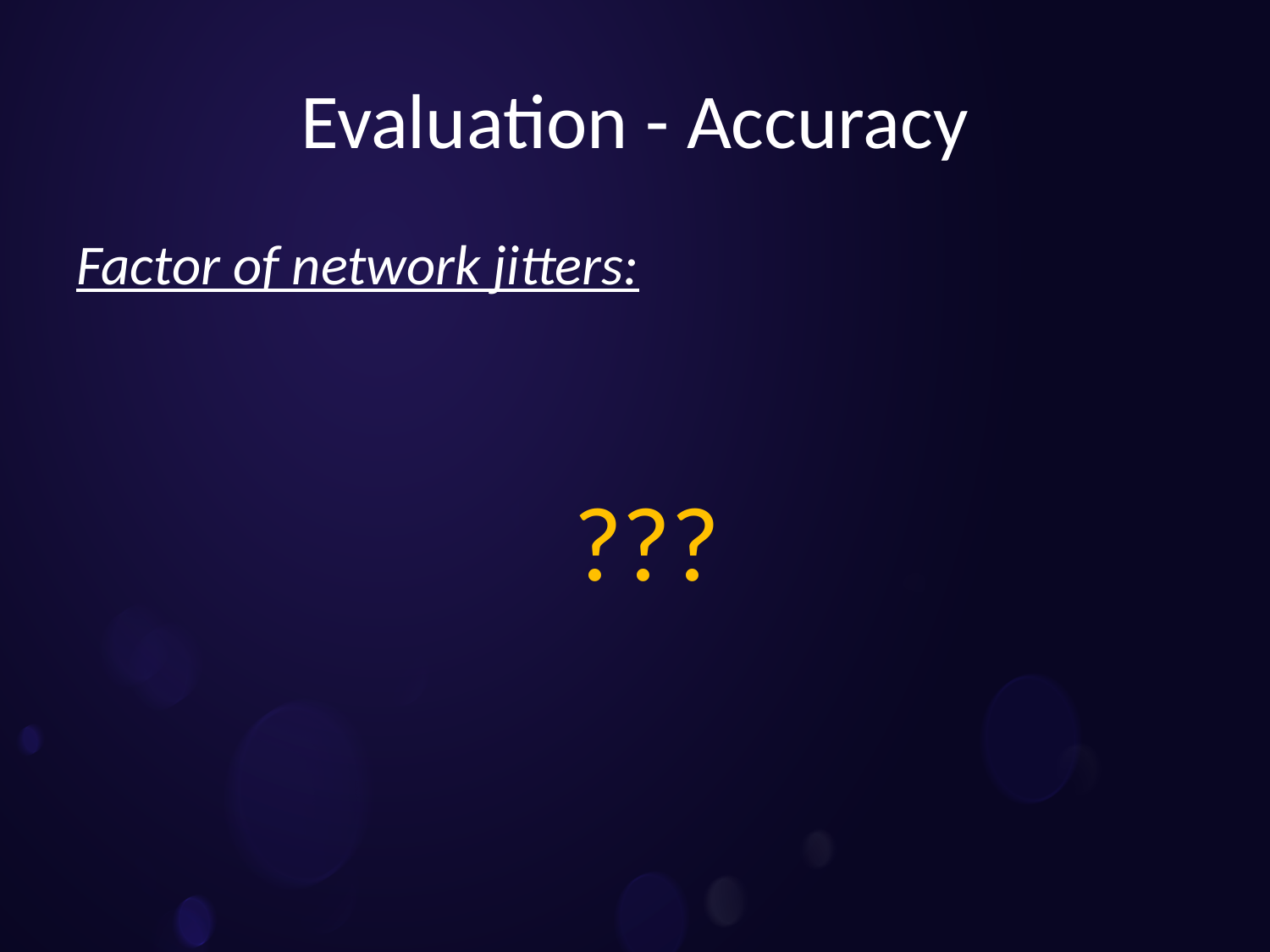

# Evaluation - Accuracy
Factor of network jitters:

 ???